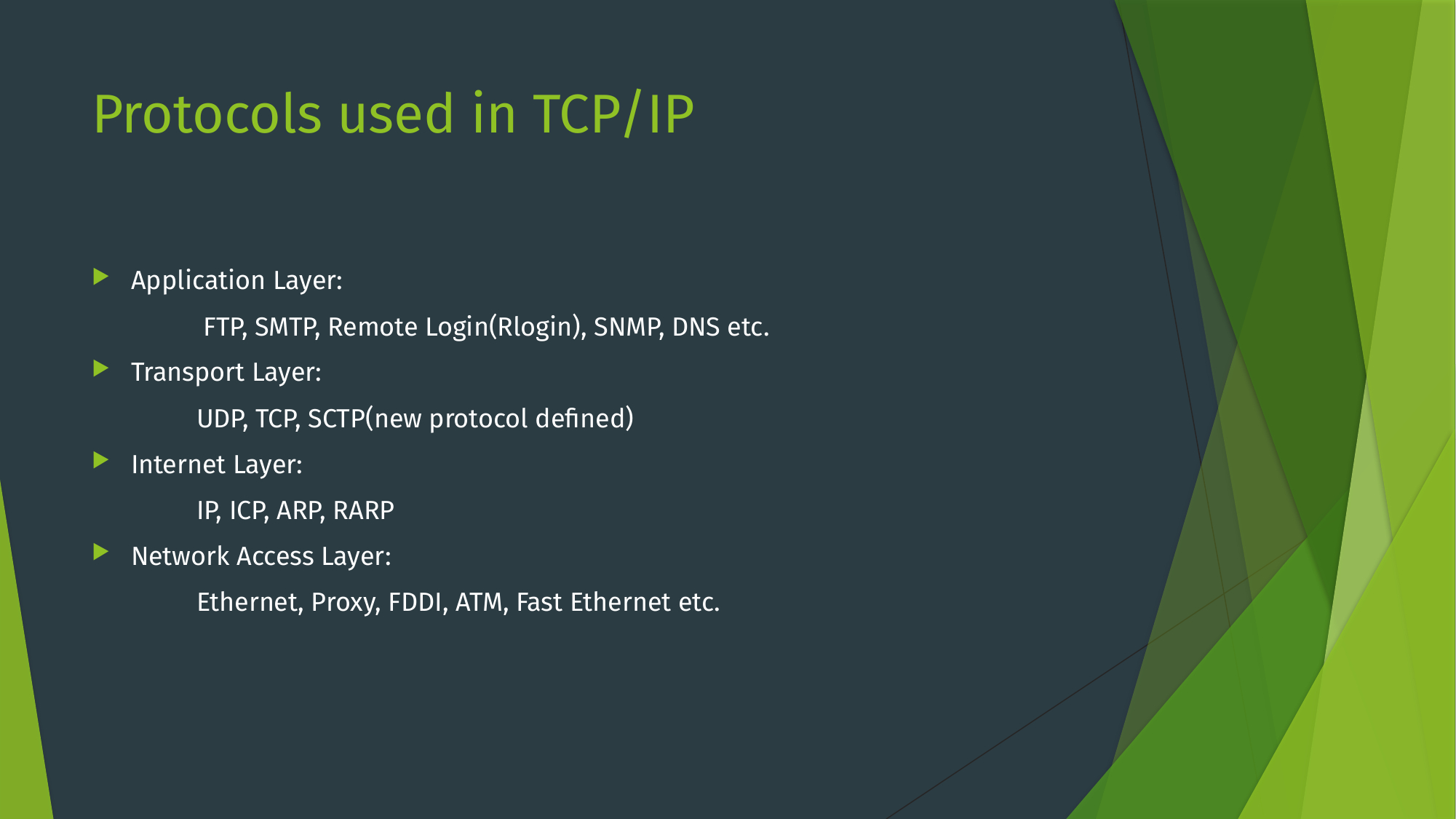

# Protocols used in TCP/IP
Application Layer:
				 FTP, SMTP, Remote Login(Rlogin), SNMP, DNS etc.
Transport Layer:
				UDP, TCP, SCTP(new protocol defined)
Internet Layer:
				IP, ICP, ARP, RARP
Network Access Layer:
				Ethernet, Proxy, FDDI, ATM, Fast Ethernet etc.